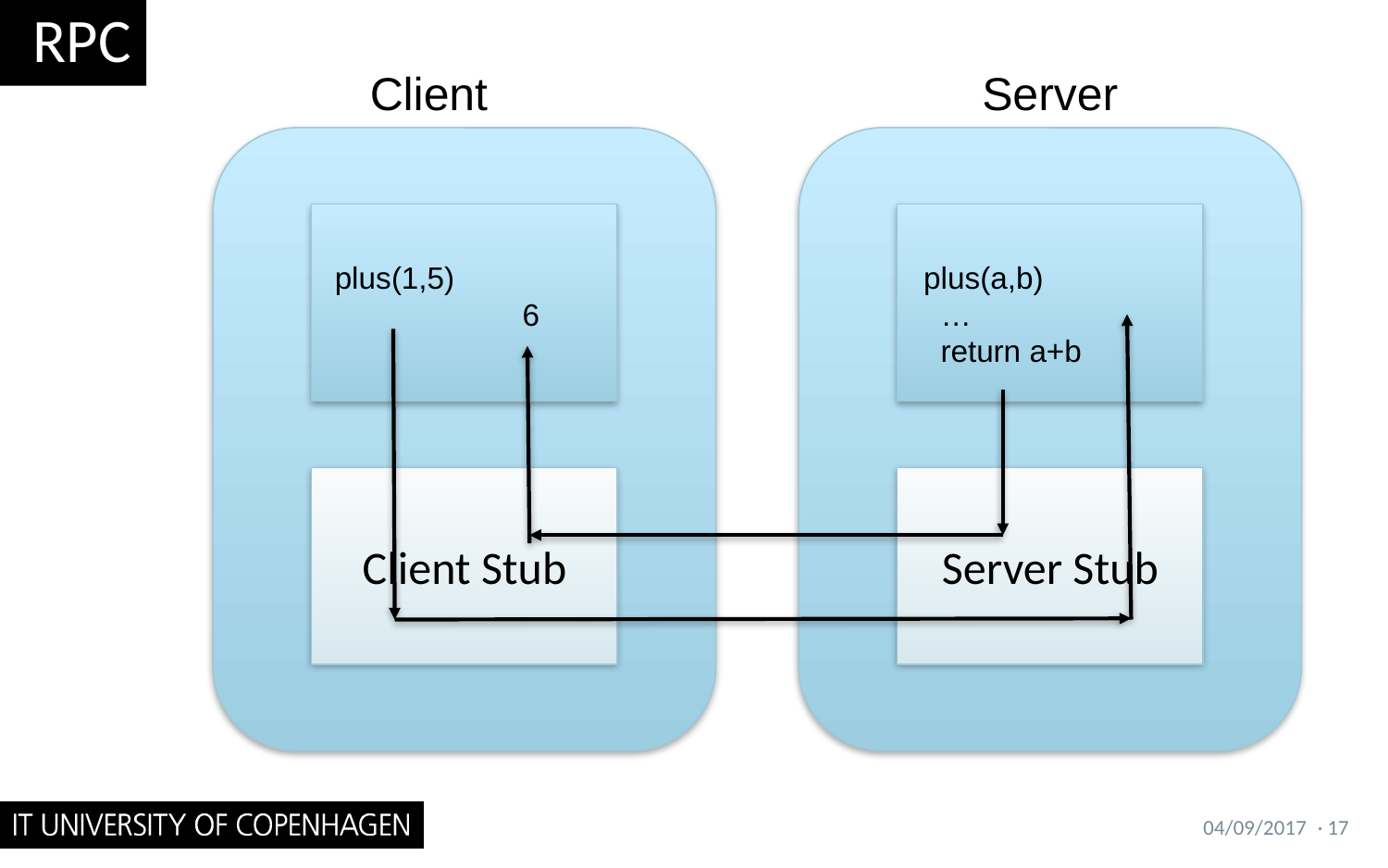

# RPC
Client
Server

plus(1,5)
plus(a,b)
  …
  return a+b
6
Client Stub
Server Stub
04/09/2017
· 17